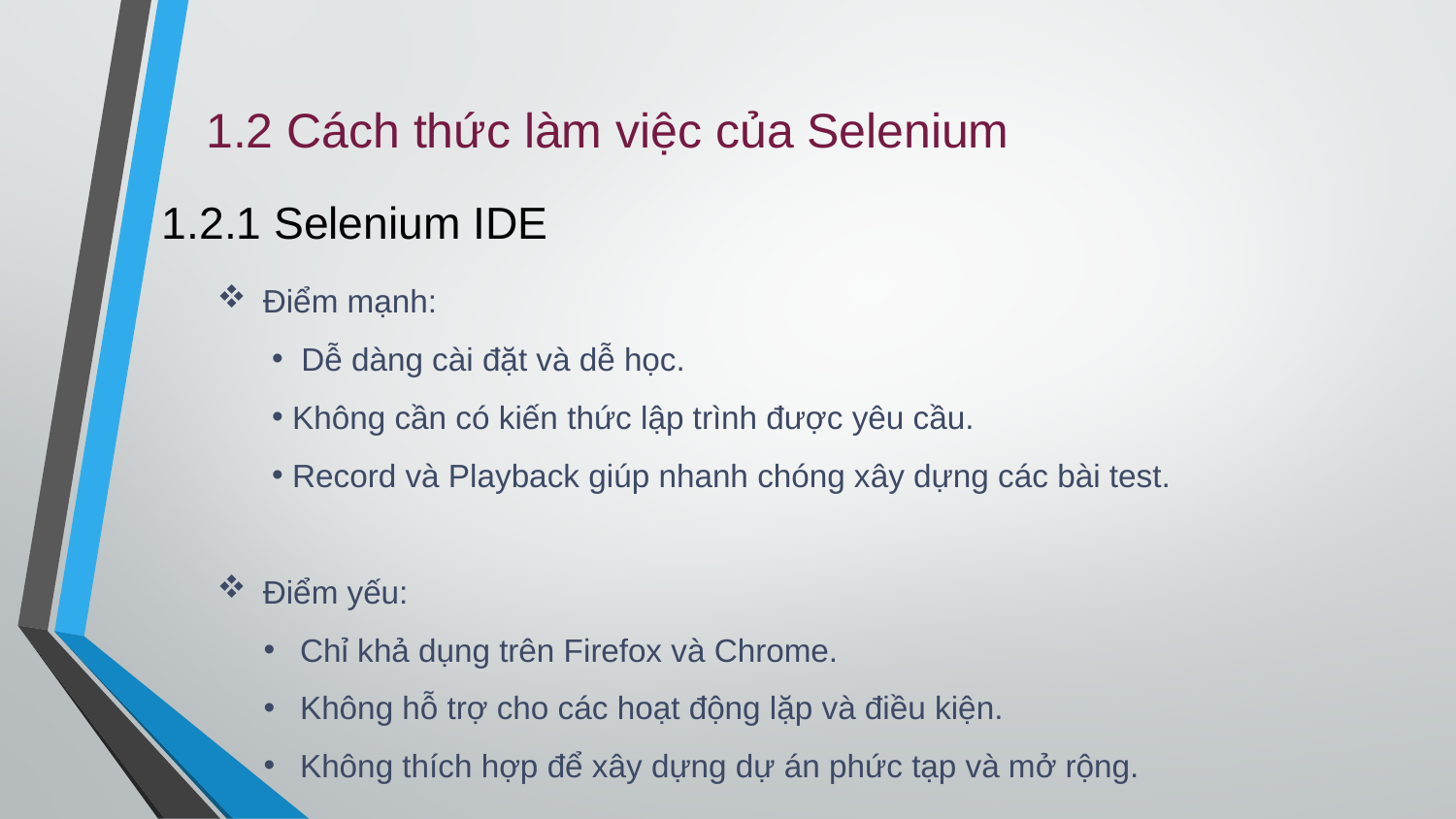

# 1.2 Cách thức làm việc của Selenium
1.2.1 Selenium IDE

Điểm mạnh:
  Dễ dàng cài đặt và dễ học.
 Không cần có kiến thức lập trình được yêu cầu.
 Record và Playback giúp nhanh chóng xây dựng các bài test.

Điểm yếu:
Chỉ khả dụng trên Firefox và Chrome.
Không hỗ trợ cho các hoạt động lặp và điều kiện.
Không thích hợp để xây dựng dự án phức tạp và mở rộng.